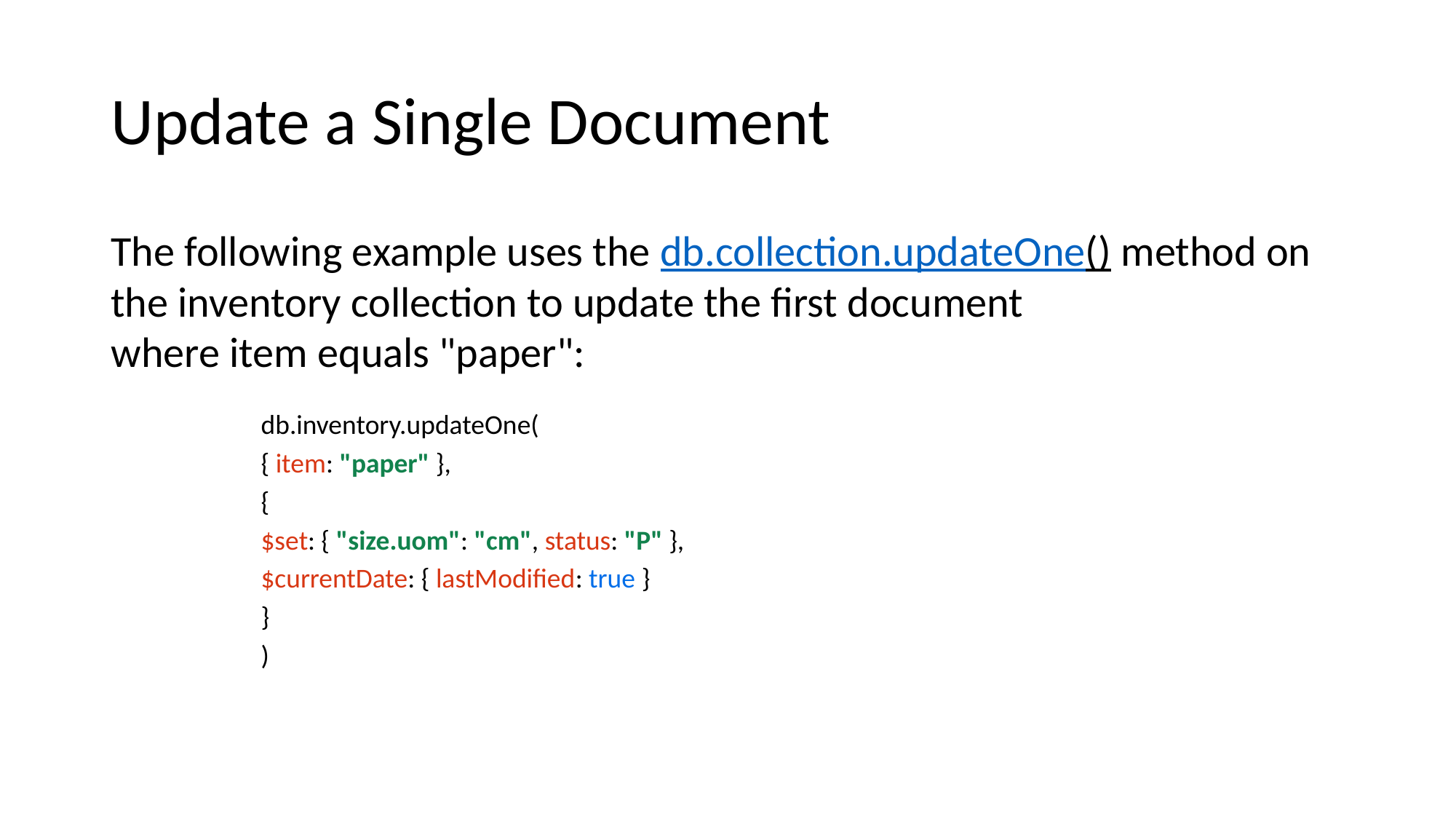

# Update a Single Document
The following example uses the db.collection.updateOne() method on the inventory collection to update the first document where item equals "paper":
| db.inventory.updateOne( |
| --- |
| { item: "paper" }, |
| { |
| $set: { "size.uom": "cm", status: "P" }, |
| $currentDate: { lastModified: true } |
| } |
| ) |